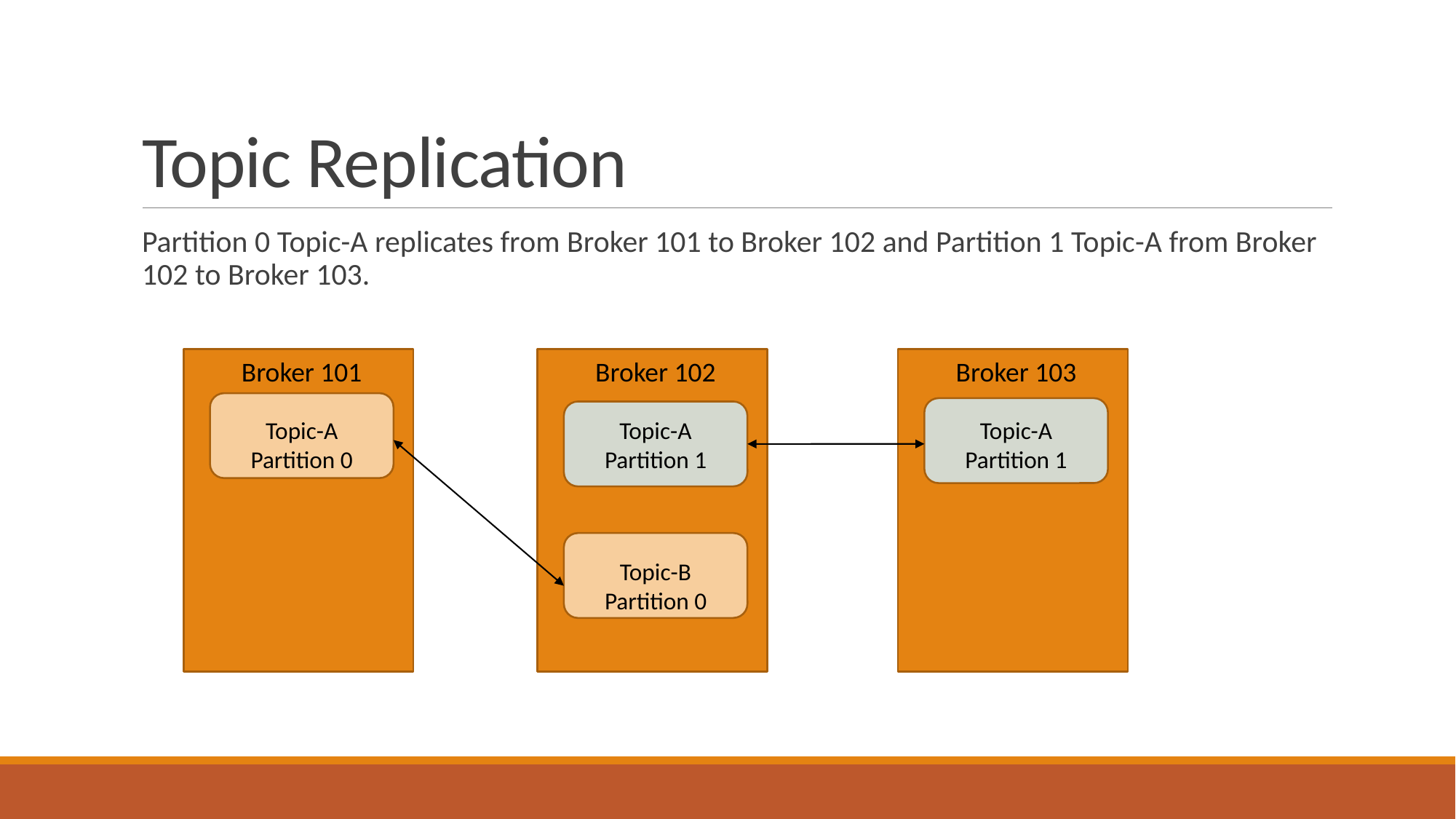

# Topic Replication
Partition 0 Topic-A replicates from Broker 101 to Broker 102 and Partition 1 Topic-A from Broker 102 to Broker 103.

Broker 102

Broker 103

Broker 101

Topic-A
Partition 1
Topic-A
Partition 1
Topic-A
Partition 0

Topic-B
Partition 0